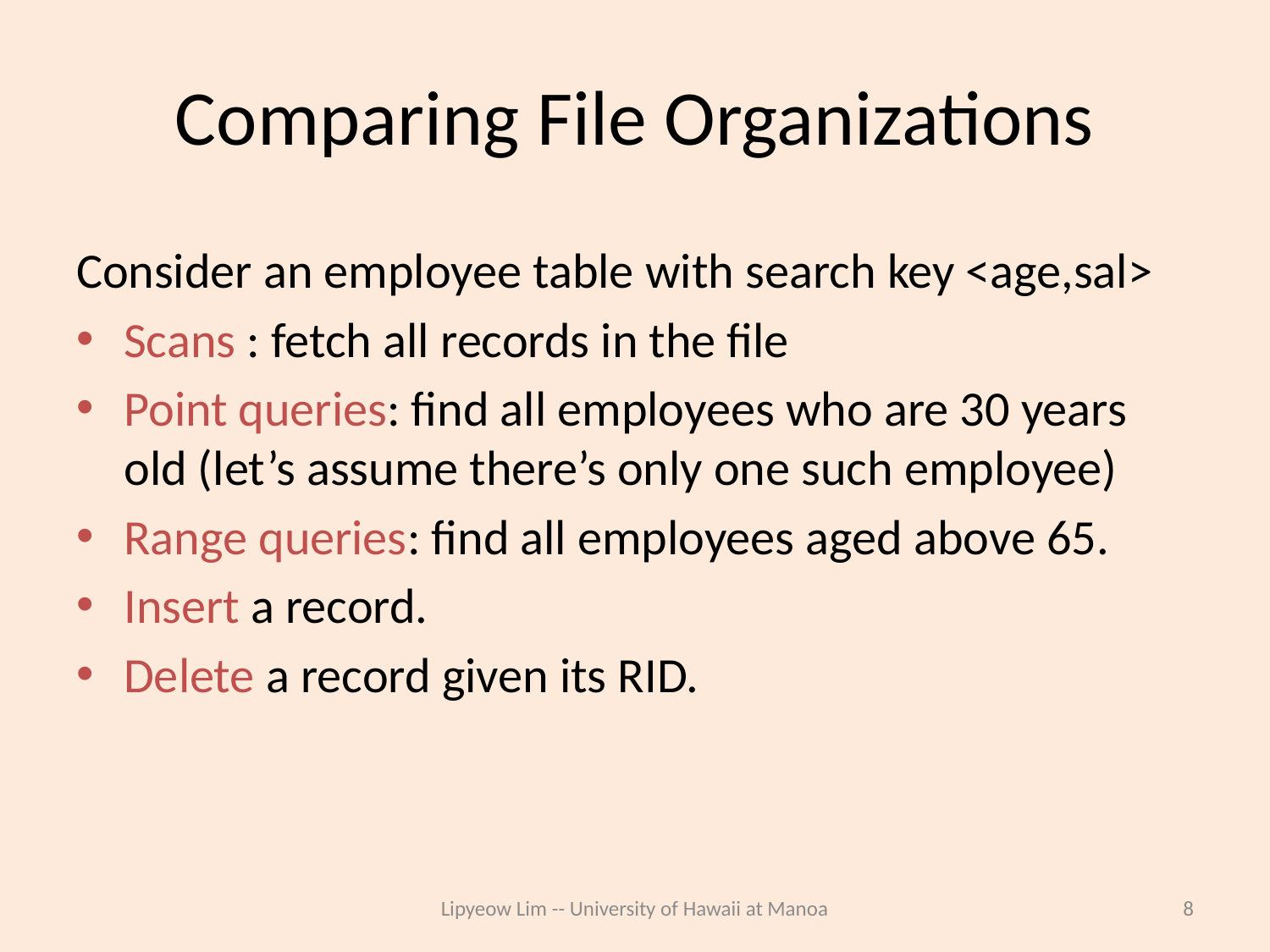

# Comparing File Organizations
Consider an employee table with search key <age,sal>
Scans : fetch all records in the file
Point queries: find all employees who are 30 years old (let’s assume there’s only one such employee)
Range queries: find all employees aged above 65.
Insert a record.
Delete a record given its RID.
Lipyeow Lim -- University of Hawaii at Manoa
8